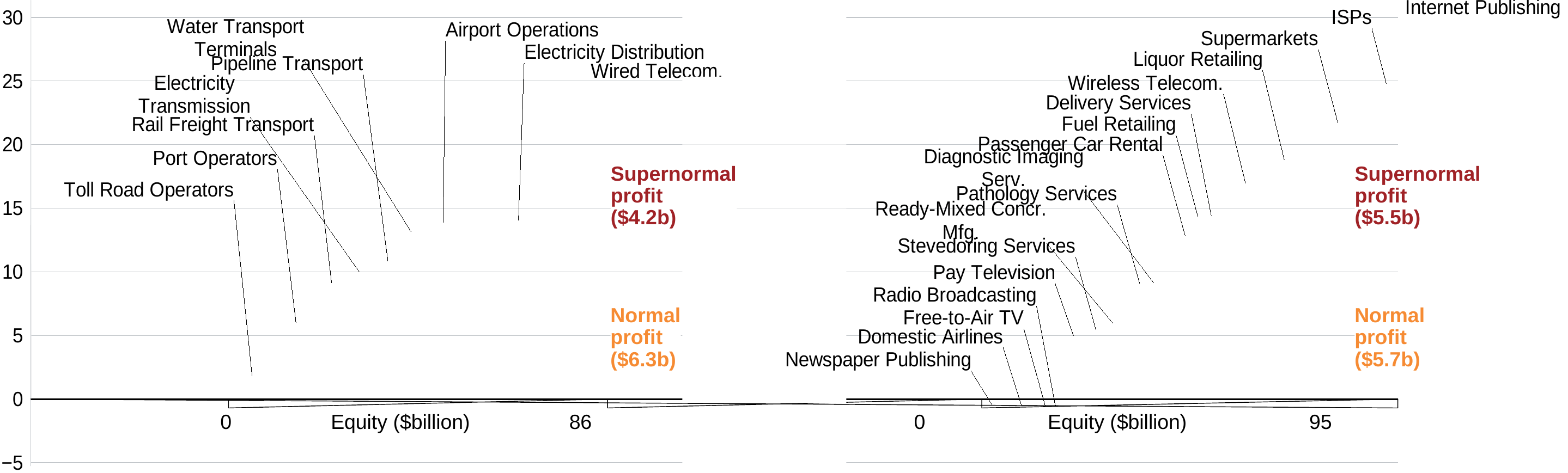

[unsupported chart]

Supernormal
profit
($4.2b)
Supernormal
profit
($5.5b)

Normal
profit
($6.3b)
Normal
profit
($5.7b)

0
Equity ($billion)
86
0
Equity ($billion)
95